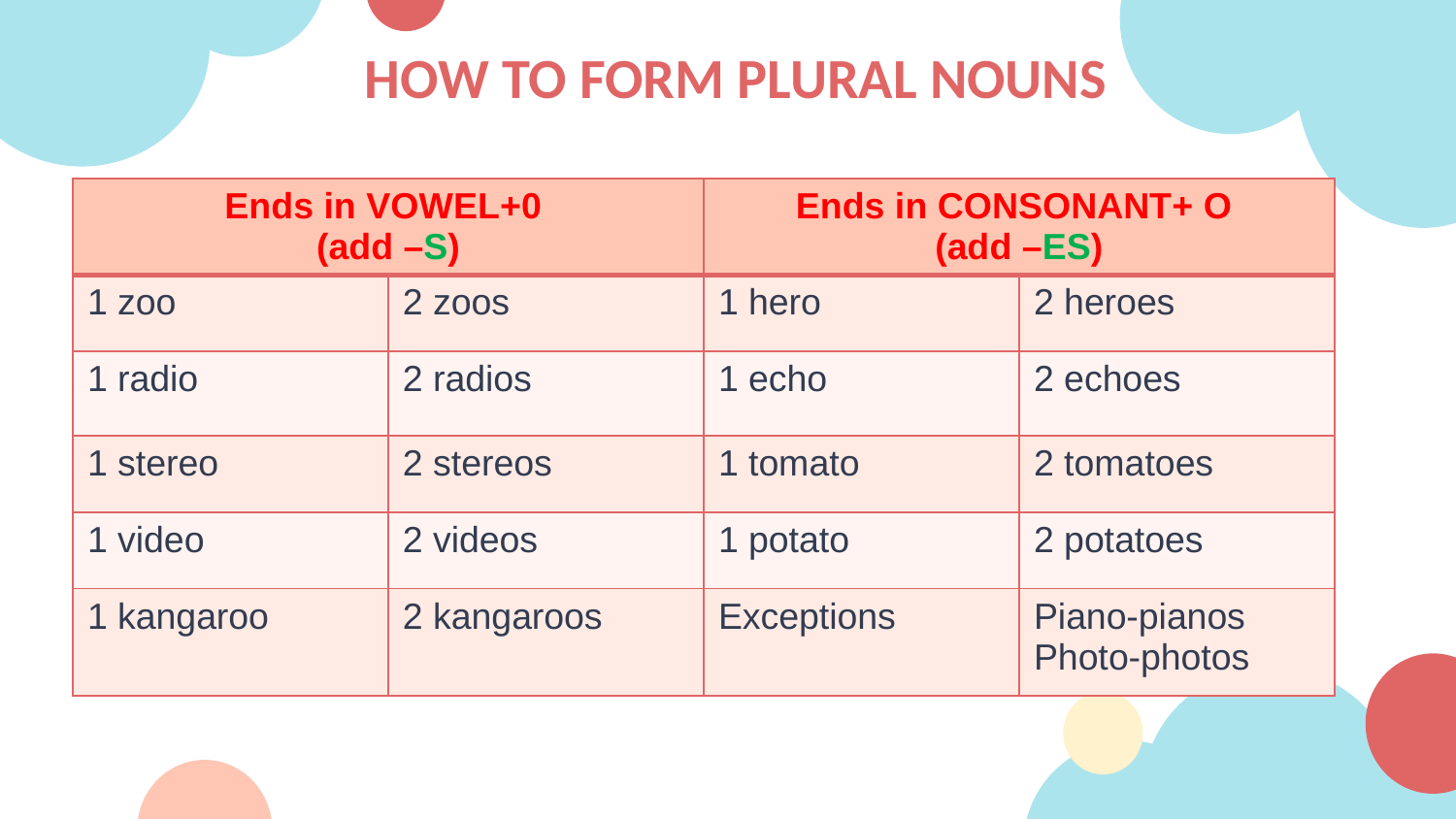

HOW TO FORM PLURAL NOUNS
| Ends in VOWEL+0 (add –S) |  | Ends in CONSONANT+ O (add –ES) |  |
| --- | --- | --- | --- |
| 1 zoo | 2 zoos | 1 hero | 2 heroes |
| 1 radio | 2 radios | 1 echo | 2 echoes |
| 1 stereo | 2 stereos | 1 tomato | 2 tomatoes |
| 1 video | 2 videos | 1 potato | 2 potatoes |
| 1 kangaroo | 2 kangaroos | Exceptions | Piano-pianos Photo-photos |